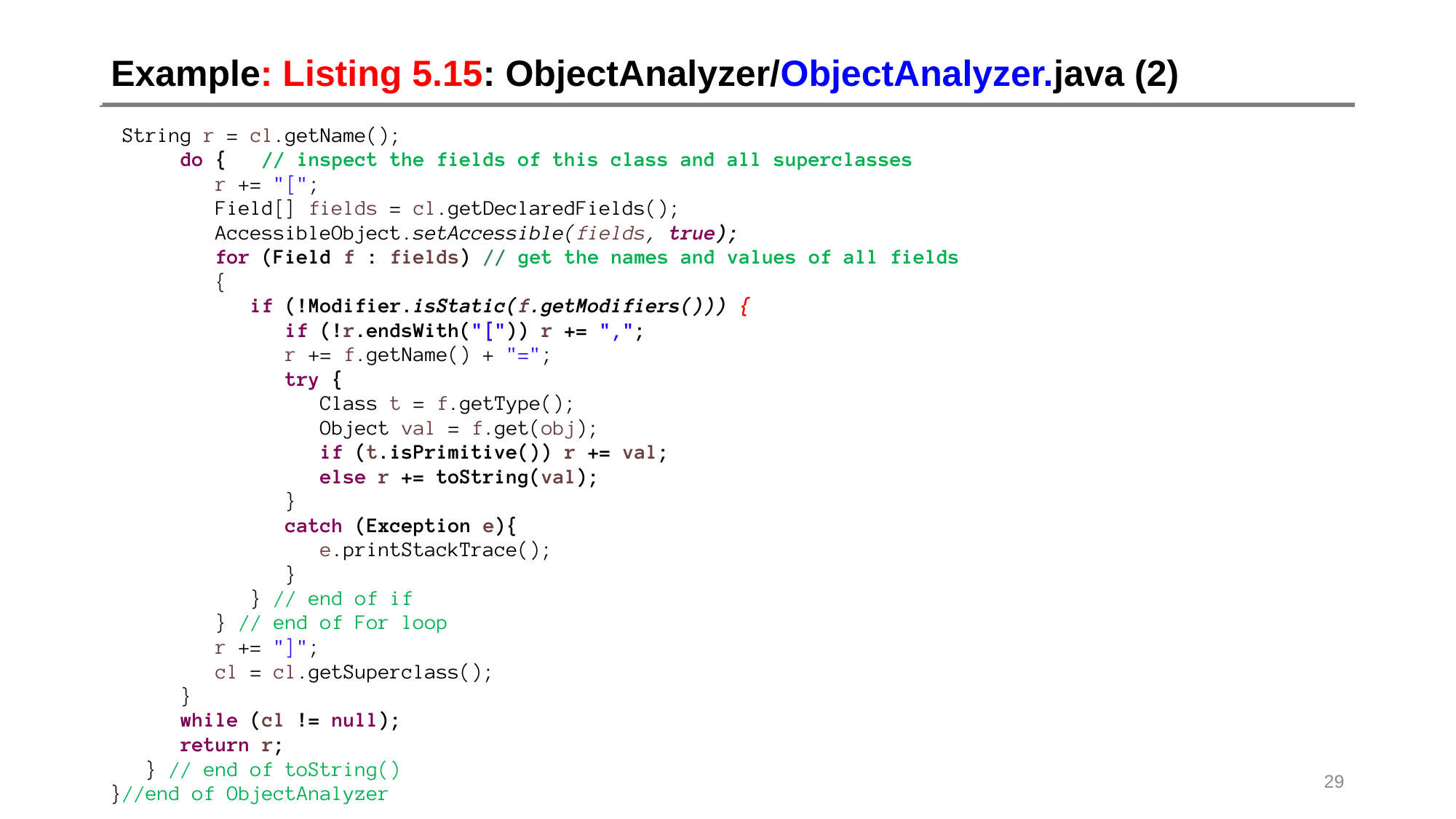

# Example: Listing 5.15: ObjectAnalyzer/ObjectAnalyzer.java (2)
 String r = cl.getName();
      do {   // inspect the fields of this class and all superclasses
         r += "[";
         Field[] fields = cl.getDeclaredFields();
         AccessibleObject.setAccessible(fields, true);
         for (Field f : fields) // get the names and values of all fields
         {
            if (!Modifier.isStatic(f.getModifiers())) {
               if (!r.endsWith("[")) r += ",";
               r += f.getName() + "=";
               try {
                  Class t = f.getType();
                  Object val = f.get(obj);
                  if (t.isPrimitive()) r += val;
                  else r += toString(val);
               }
               catch (Exception e){
                  e.printStackTrace();
               }
            } // end of if
         } // end of For loop
         r += "]";
         cl = cl.getSuperclass();
      }
      while (cl != null);
      return r;
   } // end of toString()
}//end of ObjectAnalyzer
29